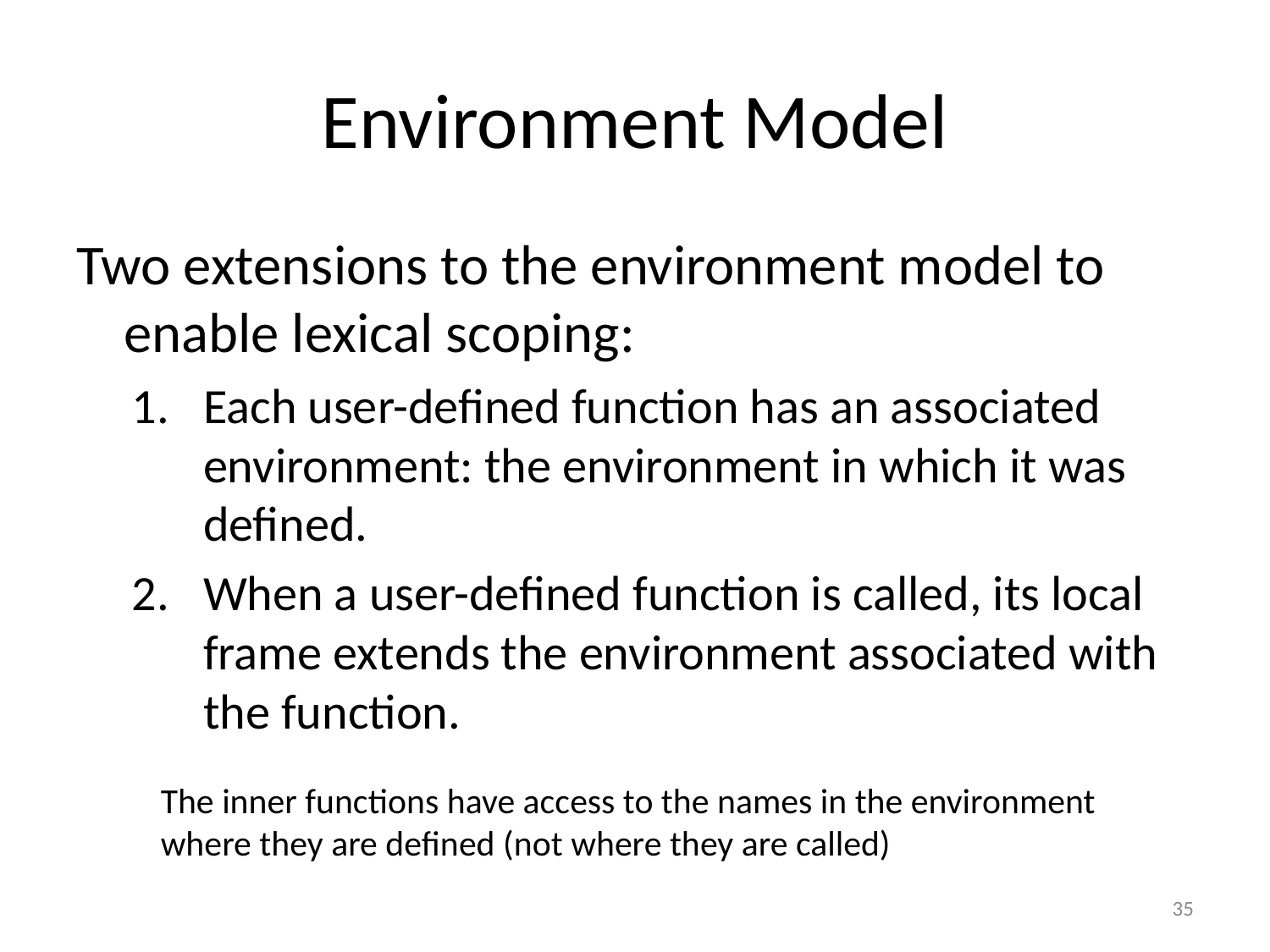

# Environment Model
Two extensions to the environment model to enable lexical scoping:
Each user-defined function has an associated environment: the environment in which it was defined.
When a user-defined function is called, its local frame extends the environment associated with the function.
The inner functions have access to the names in the environment where they are defined (not where they are called)
35